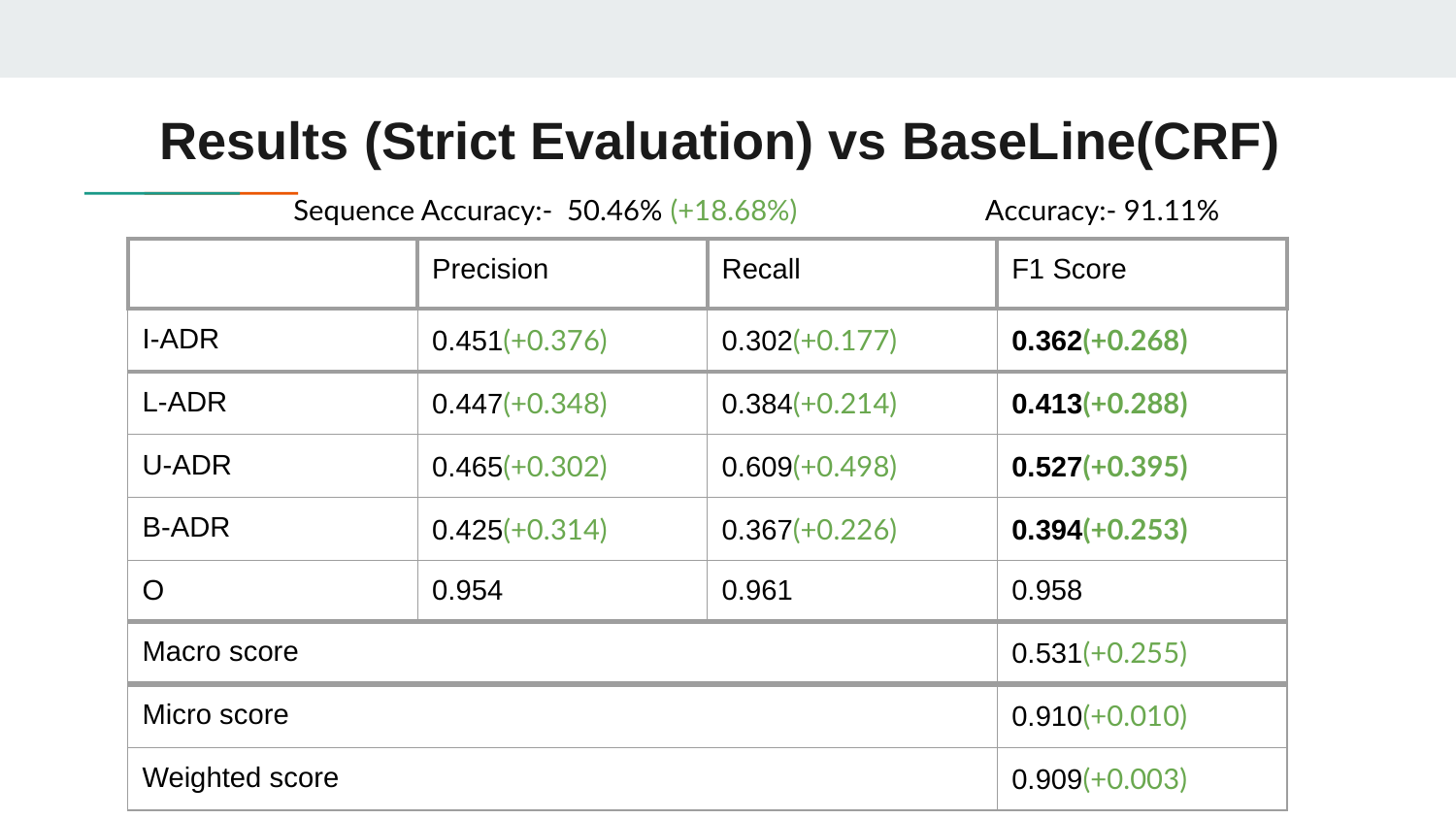

# Results (Strict Evaluation) vs BaseLine(CRF)
Sequence Accuracy:-  50.46% (+18.68%)                          Accuracy:- 91.11%
|  | Precision | Recall | F1 Score |
| --- | --- | --- | --- |
| I-ADR | 0.451(+0.376) | 0.302(+0.177) | 0.362(+0.268) |
| L-ADR | 0.447(+0.348) | 0.384(+0.214) | 0.413(+0.288) |
| U-ADR | 0.465(+0.302) | 0.609(+0.498) | 0.527(+0.395) |
| B-ADR | 0.425(+0.314) | 0.367(+0.226) | 0.394(+0.253) |
| O | 0.954 | 0.961 | 0.958 |
| Macro score |  |  | 0.531(+0.255) |
| Micro score |  |  | 0.910(+0.010) |
| Weighted score |  |  | 0.909(+0.003) |